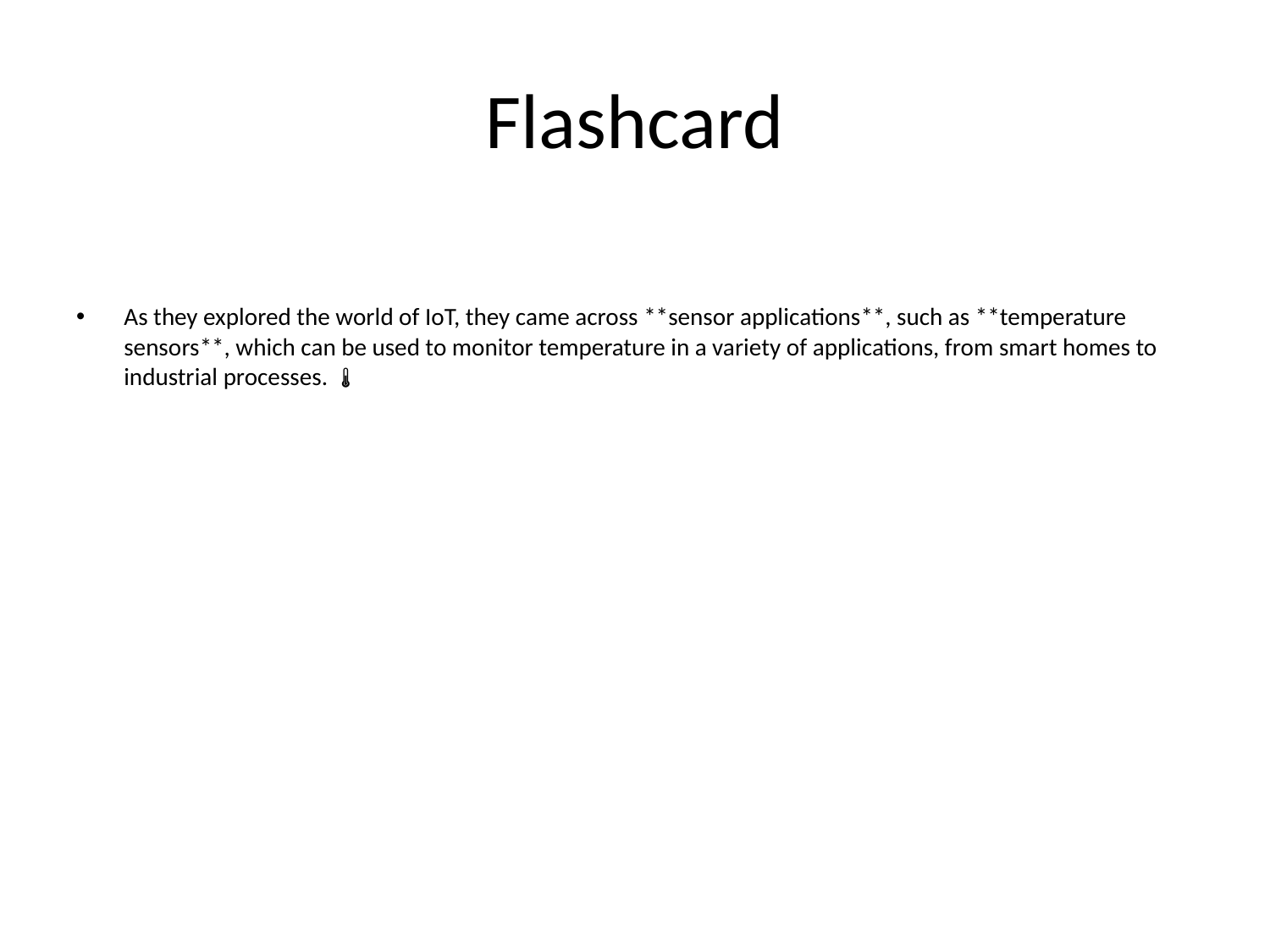

# Flashcard

As they explored the world of IoT, they came across **sensor applications**, such as **temperature sensors**, which can be used to monitor temperature in a variety of applications, from smart homes to industrial processes. 🌡️